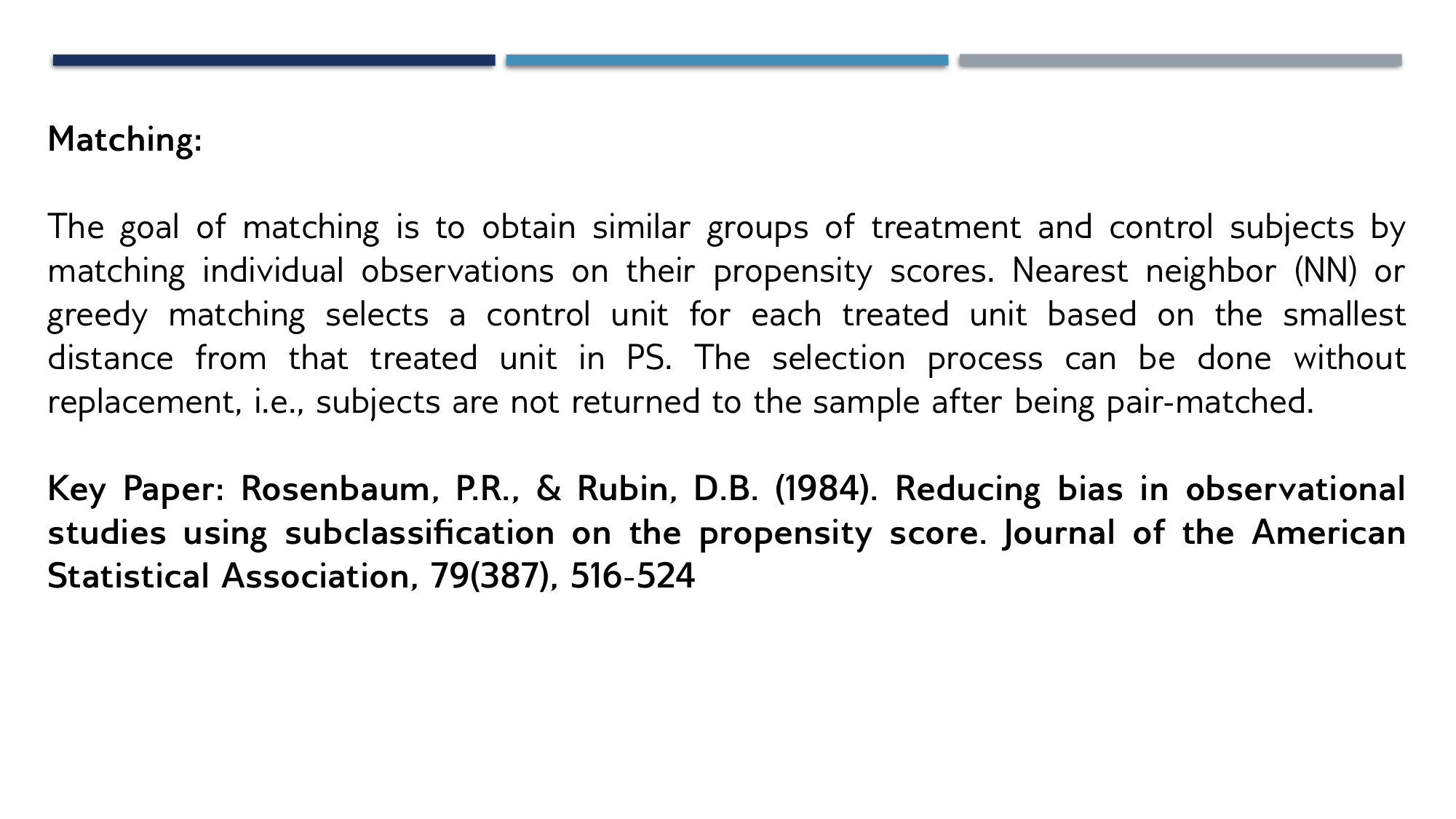

Matching:

The goal of matching is to obtain similar groups of treatment and control subjects by matching individual observations on their propensity scores. Nearest neighbor (NN) or greedy matching selects a control unit for each treated unit based on the smallest distance from that treated unit in PS. The selection process can be done without replacement, i.e., subjects are not returned to the sample after being pair-matched.

Key Paper: Rosenbaum, P.R., & Rubin, D.B. (1984). Reducing bias in observational studies using subclassification on the propensity score. Journal of the American Statistical Association, 79(387), 516-524